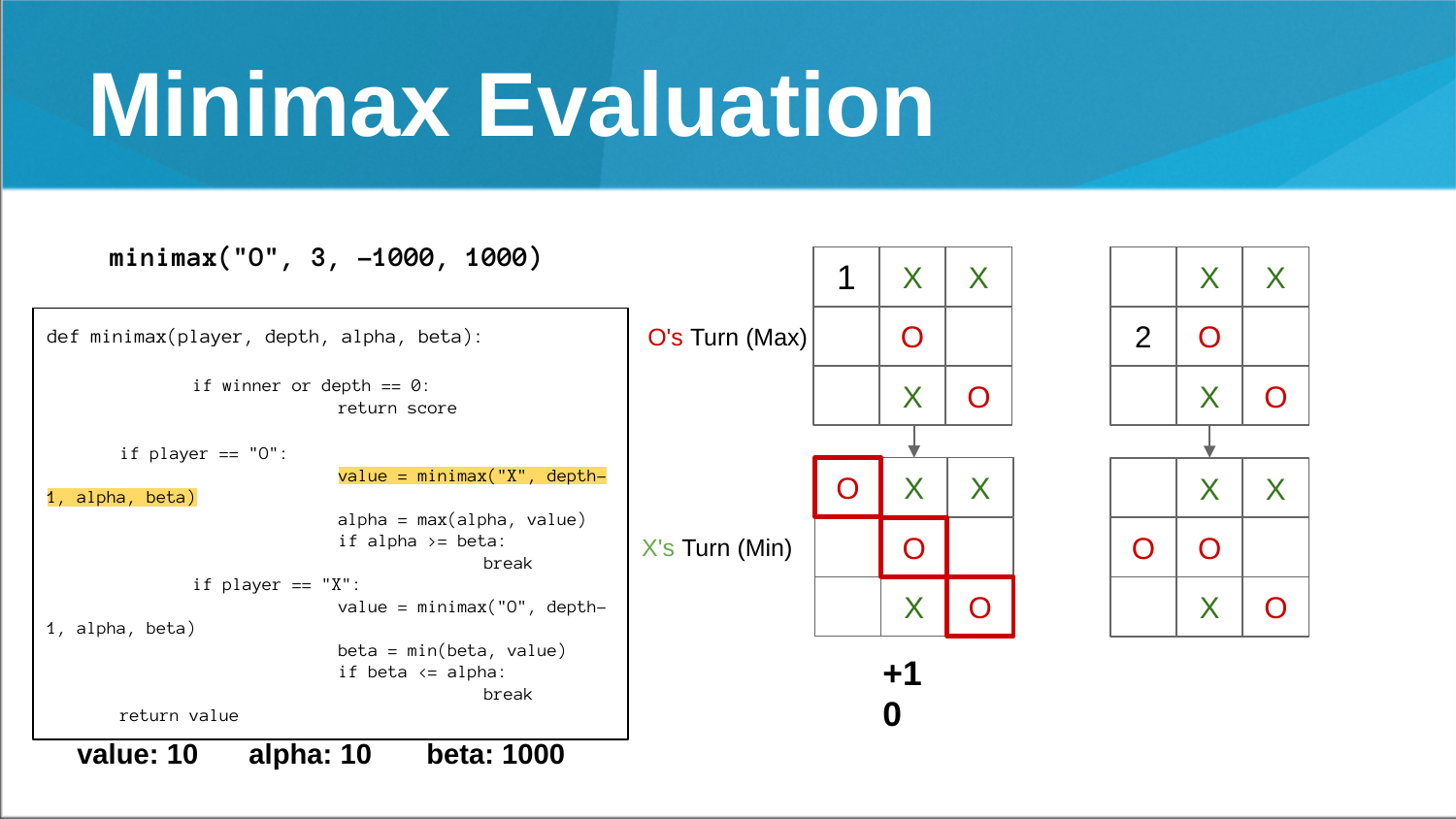

# Minimax Evaluation
minimax("O", 3, -1000, 1000)
1

X
X

X
X

O

2
O

O's Turn (Max)
def minimax(player, depth, alpha, beta):

	if winner or depth == 0:
		return score

if player == "O":
		value = minimax("X", depth-1, alpha, beta)
		alpha = max(alpha, value)
		if alpha >= beta:
			break
	if player == "X":
		value = minimax("O", depth-1, alpha, beta)
		beta = min(beta, value)
		if beta <= alpha:
			break
return value

X
O

X
O
O
X
X

X
X

O

O
O

X's Turn (Min)

X
O

X
O
+10
value: 10
alpha: 10
beta: 1000